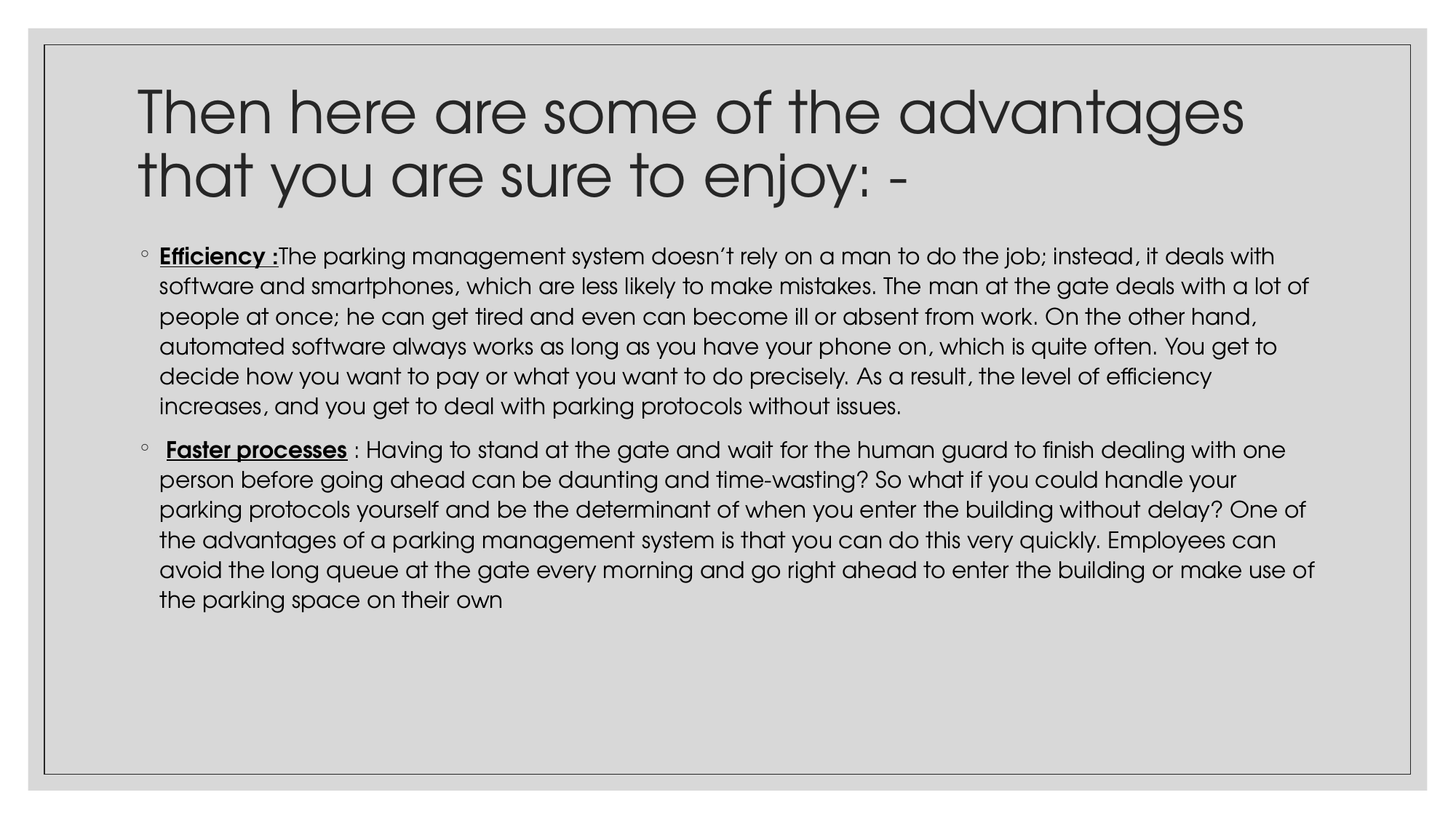

# Then here are some of the advantages that you are sure to enjoy: -
Efficiency :The parking management system doesn’t rely on a man to do the job; instead, it deals with software and smartphones, which are less likely to make mistakes. The man at the gate deals with a lot of people at once; he can get tired and even can become ill or absent from work. On the other hand, automated software always works as long as you have your phone on, which is quite often. You get to decide how you want to pay or what you want to do precisely. As a result, the level of efficiency increases, and you get to deal with parking protocols without issues.
 Faster processes : Having to stand at the gate and wait for the human guard to finish dealing with one person before going ahead can be daunting and time-wasting? So what if you could handle your parking protocols yourself and be the determinant of when you enter the building without delay? One of the advantages of a parking management system is that you can do this very quickly. Employees can avoid the long queue at the gate every morning and go right ahead to enter the building or make use of the parking space on their own